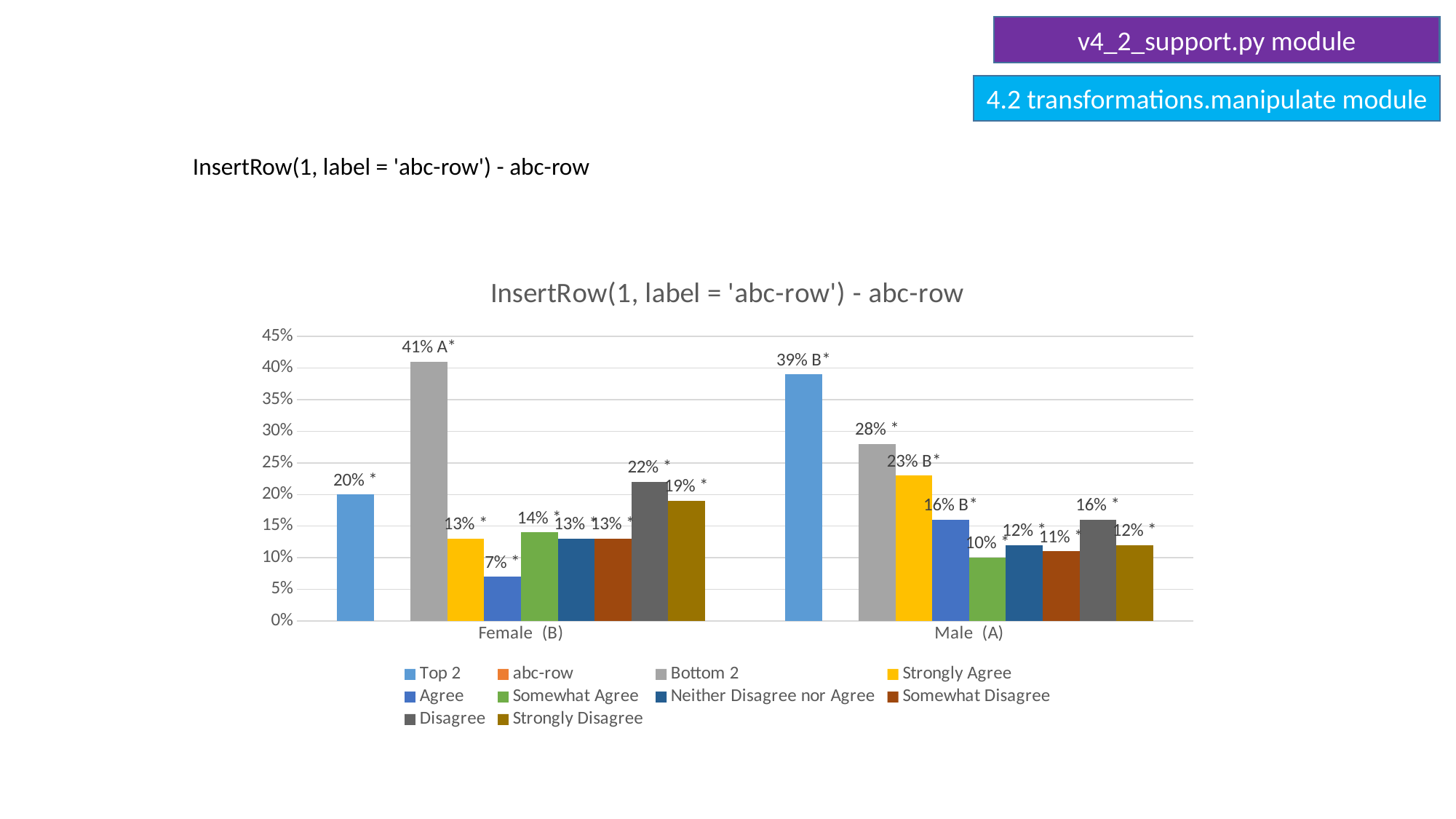

4.2 transformations.manipulate module
# InsertRow(1, label = 'abc-row') - abc-row

### Chart: InsertRow(1, label = 'abc-row') - abc-row

| Category | Top 2 | abc-row | Bottom 2 | Strongly Agree | Agree | Somewhat Agree | Neither Disagree nor Agree | Somewhat Disagree | Disagree | Strongly Disagree |
|---|---|---|---|---|---|---|---|---|---|---|
| Female  (B) | 0.2 | None | 0.41 | 0.13 | 0.07 | 0.14 | 0.13 | 0.13 | 0.22 | 0.19 |
| Male  (A) | 0.39 | None | 0.28 | 0.23 | 0.16 | 0.1 | 0.12 | 0.11 | 0.16 | 0.12 |